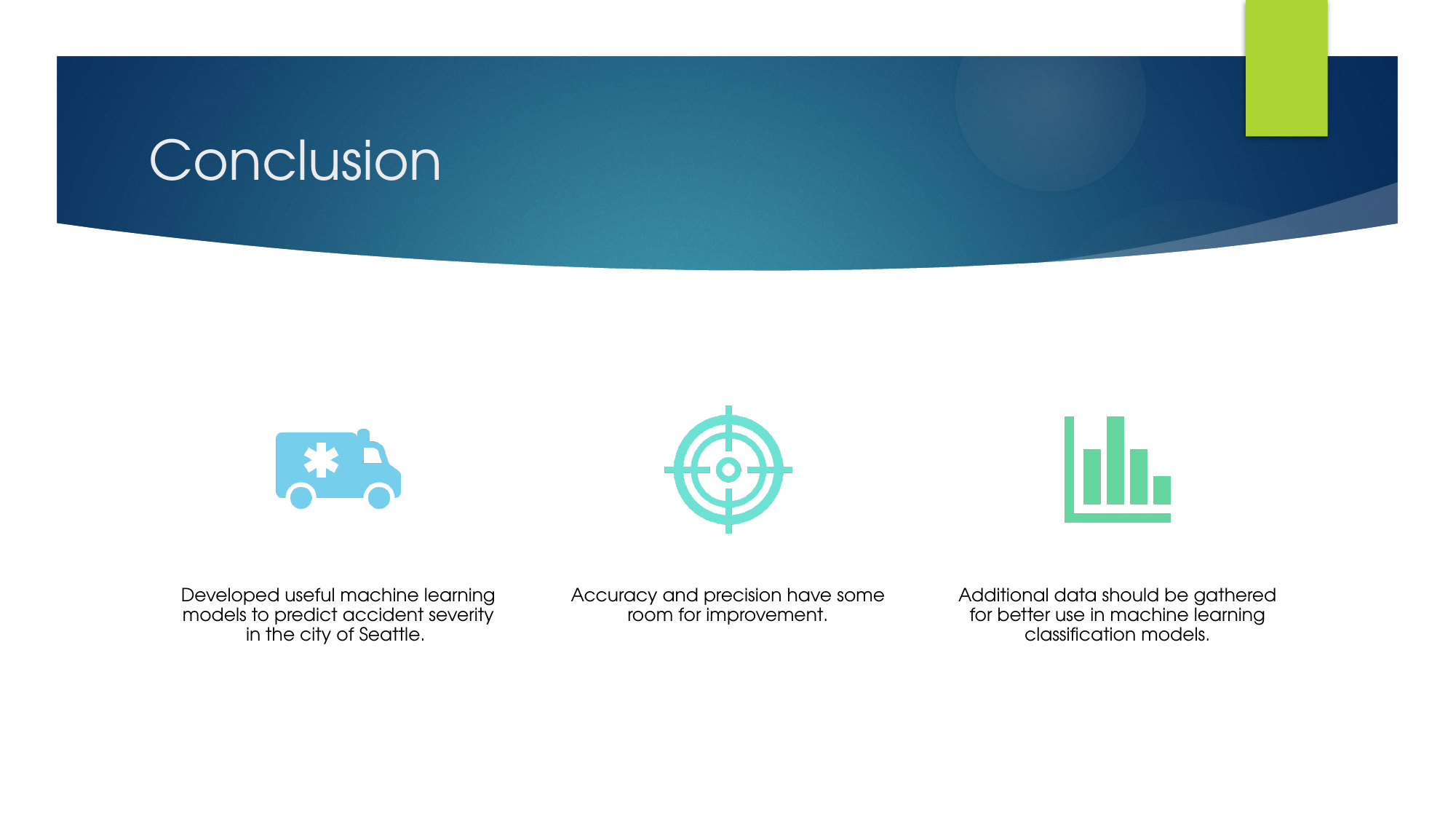

# Conclusion
Developed useful machine learning models to predict accident severity in the city of Seattle.
Accuracy and precision have some room for improvement.
Additional data should be gathered for better use in machine learning classification models.